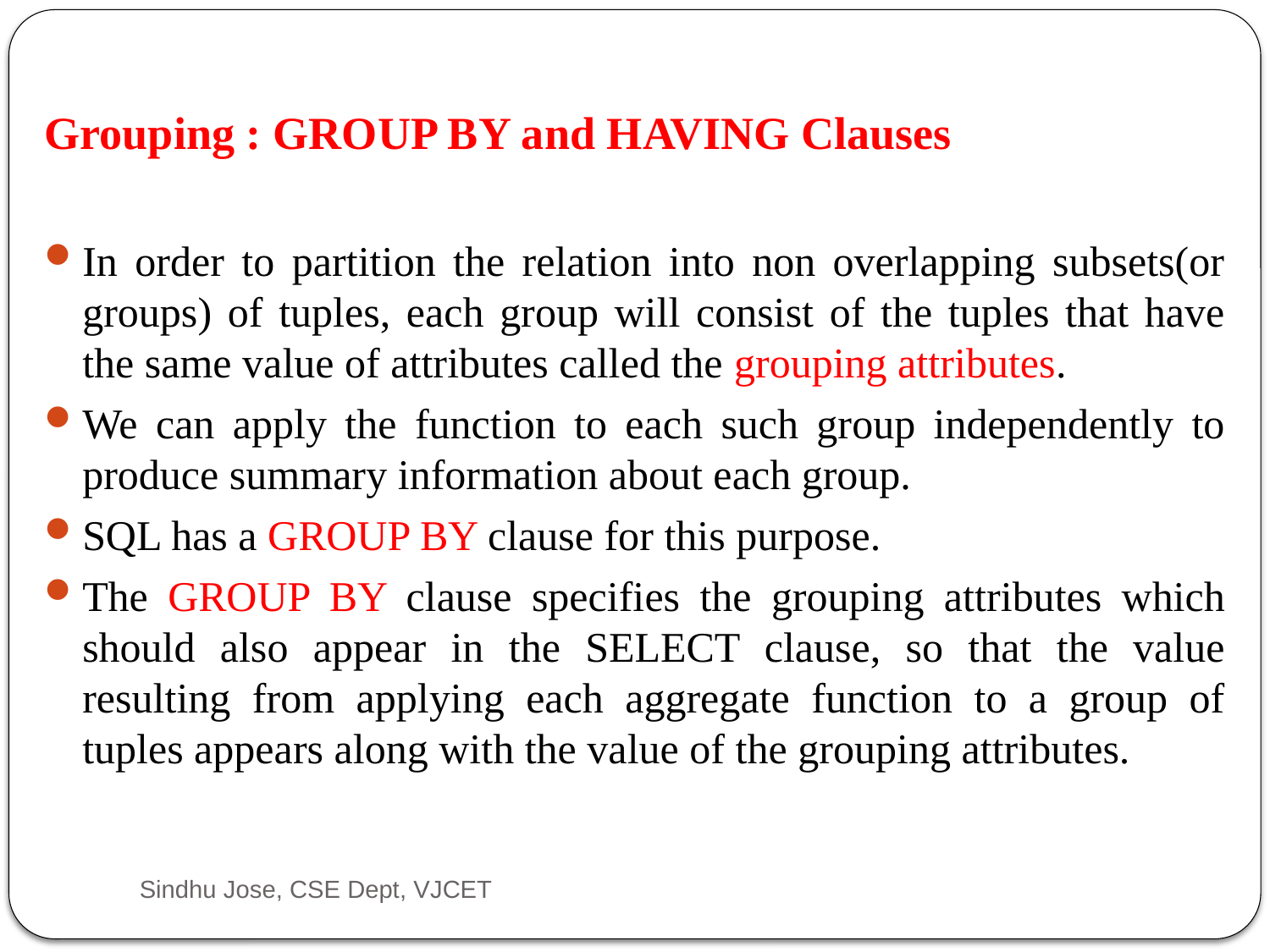

Grouping : GROUP BY and HAVING Clauses

In order to partition the relation into non overlapping subsets(or groups) of tuples, each group will consist of the tuples that have the same value of attributes called the grouping attributes.
We can apply the function to each such group independently to produce summary information about each group.
SQL has a GROUP BY clause for this purpose.
The GROUP BY clause specifies the grouping attributes which should also appear in the SELECT clause, so that the value resulting from applying each aggregate function to a group of tuples appears along with the value of the grouping attributes.

Sindhu Jose, CSE Dept, VJCET